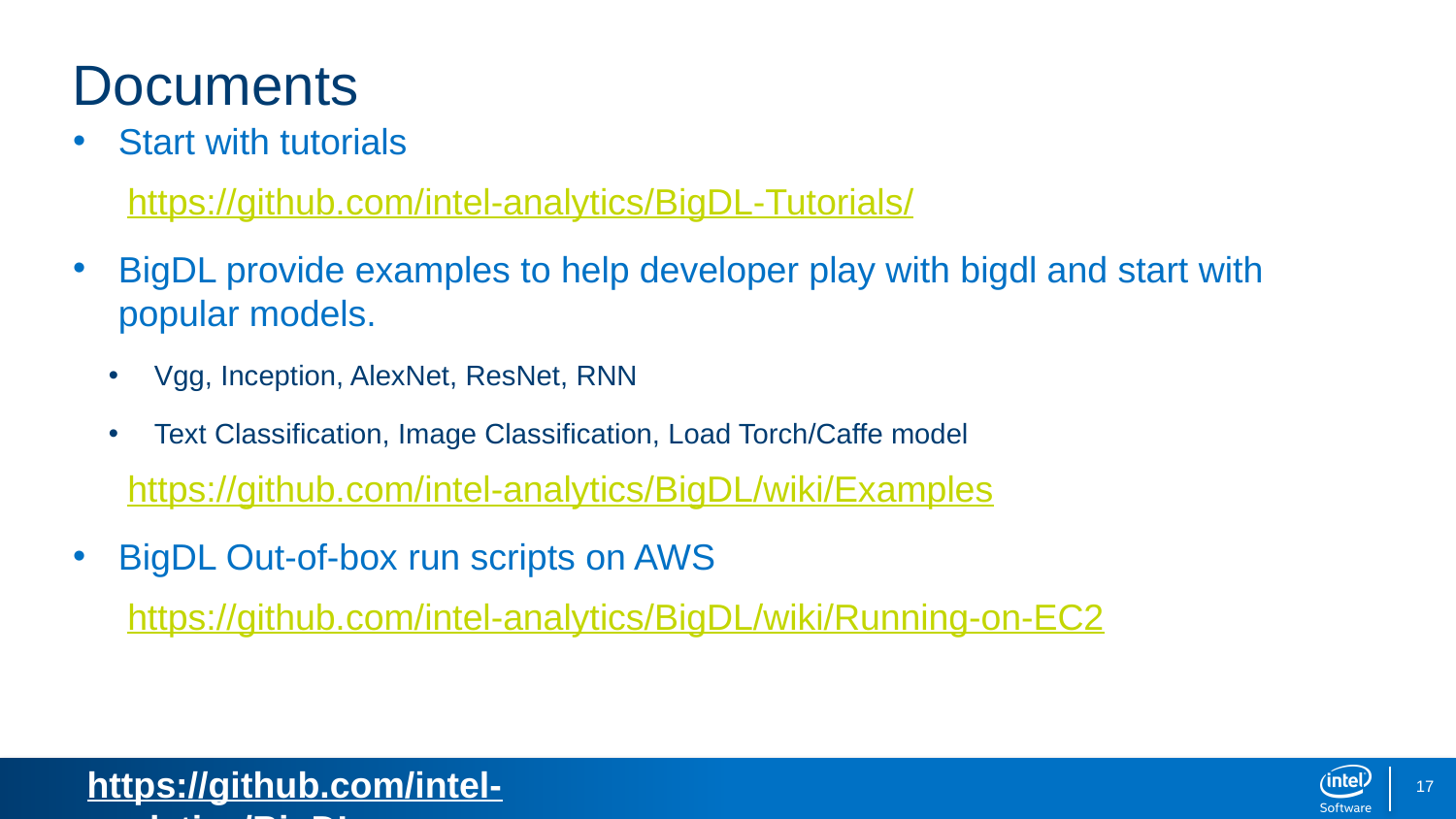

# Documents
Start with tutorials
https://github.com/intel-analytics/BigDL-Tutorials/
BigDL provide examples to help developer play with bigdl and start with popular models.
Vgg, Inception, AlexNet, ResNet, RNN
Text Classification, Image Classification, Load Torch/Caffe model
https://github.com/intel-analytics/BigDL/wiki/Examples
BigDL Out-of-box run scripts on AWS
https://github.com/intel-analytics/BigDL/wiki/Running-on-EC2

17